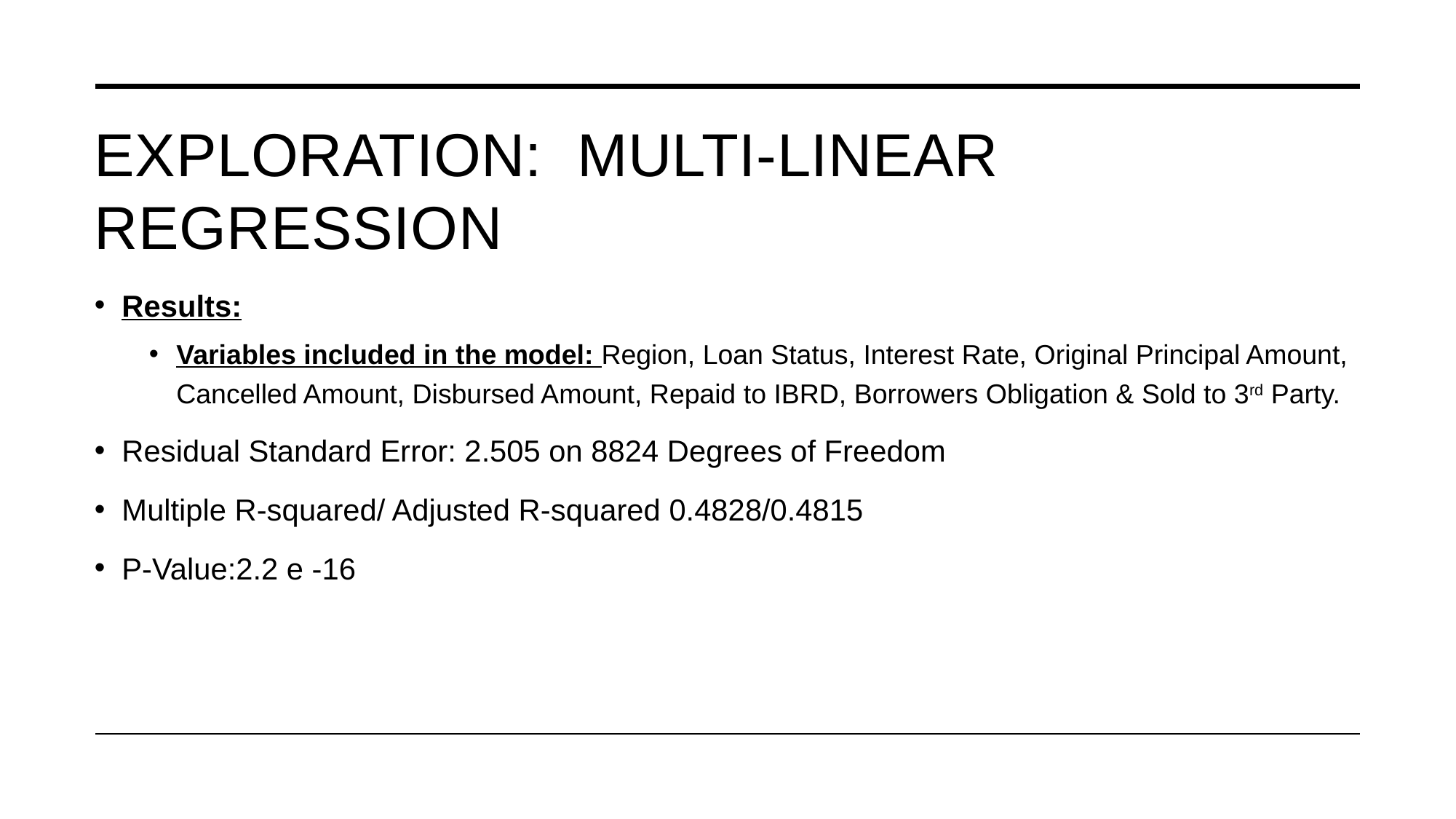

# Exploration:  Multi-Linear Regression
Results:
Variables included in the model: Region, Loan Status, Interest Rate, Original Principal Amount, Cancelled Amount, Disbursed Amount, Repaid to IBRD, Borrowers Obligation & Sold to 3rd Party.
Residual Standard Error: 2.505 on 8824 Degrees of Freedom
Multiple R-squared/ Adjusted R-squared 0.4828/0.4815
P-Value:2.2 e -16